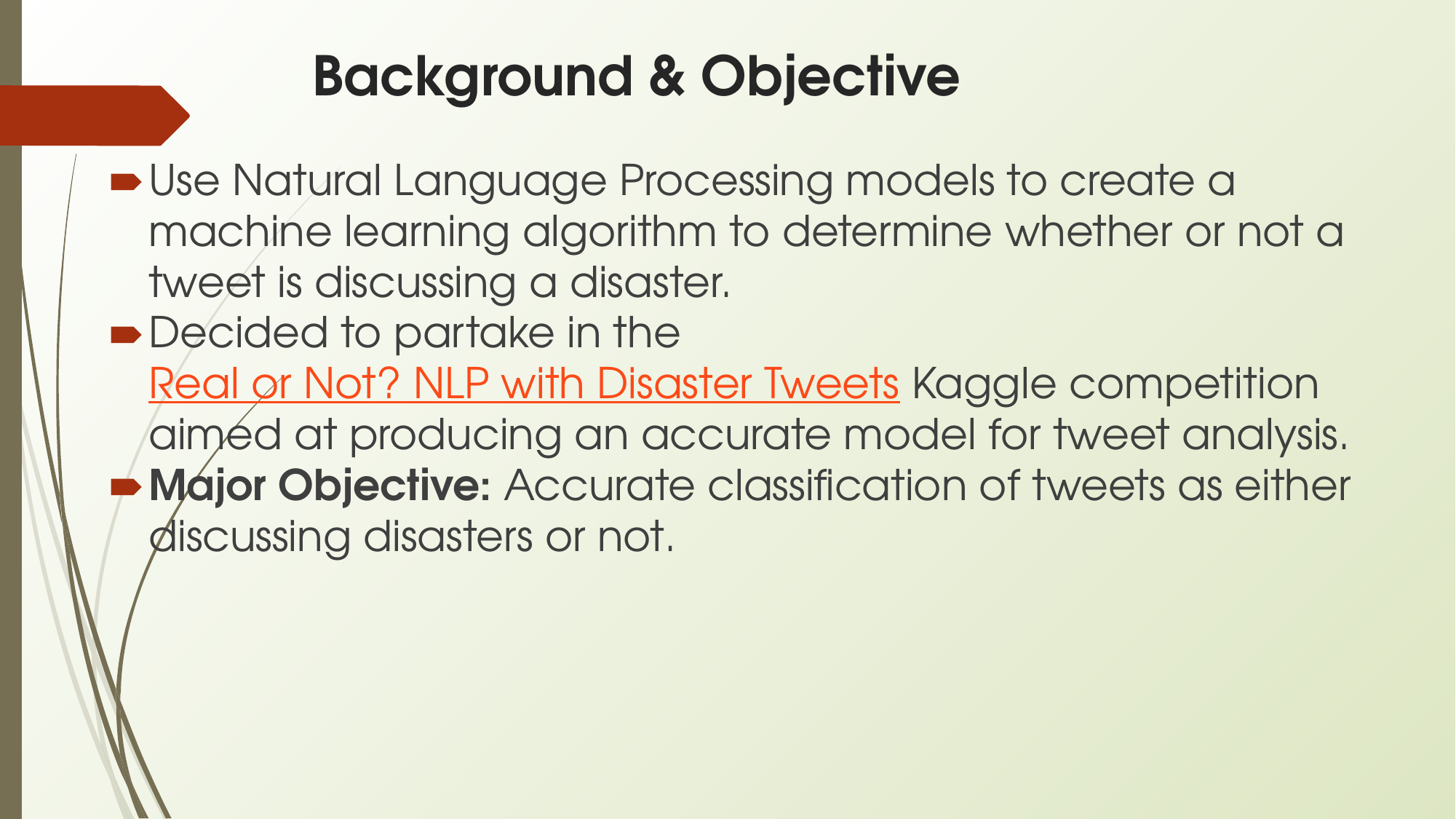

# Background & Objective
Use Natural Language Processing models to create a machine learning algorithm to determine whether or not a tweet is discussing a disaster.
Decided to partake in the Real or Not? NLP with Disaster Tweets Kaggle competition aimed at producing an accurate model for tweet analysis.
Major Objective: Accurate classification of tweets as either discussing disasters or not.